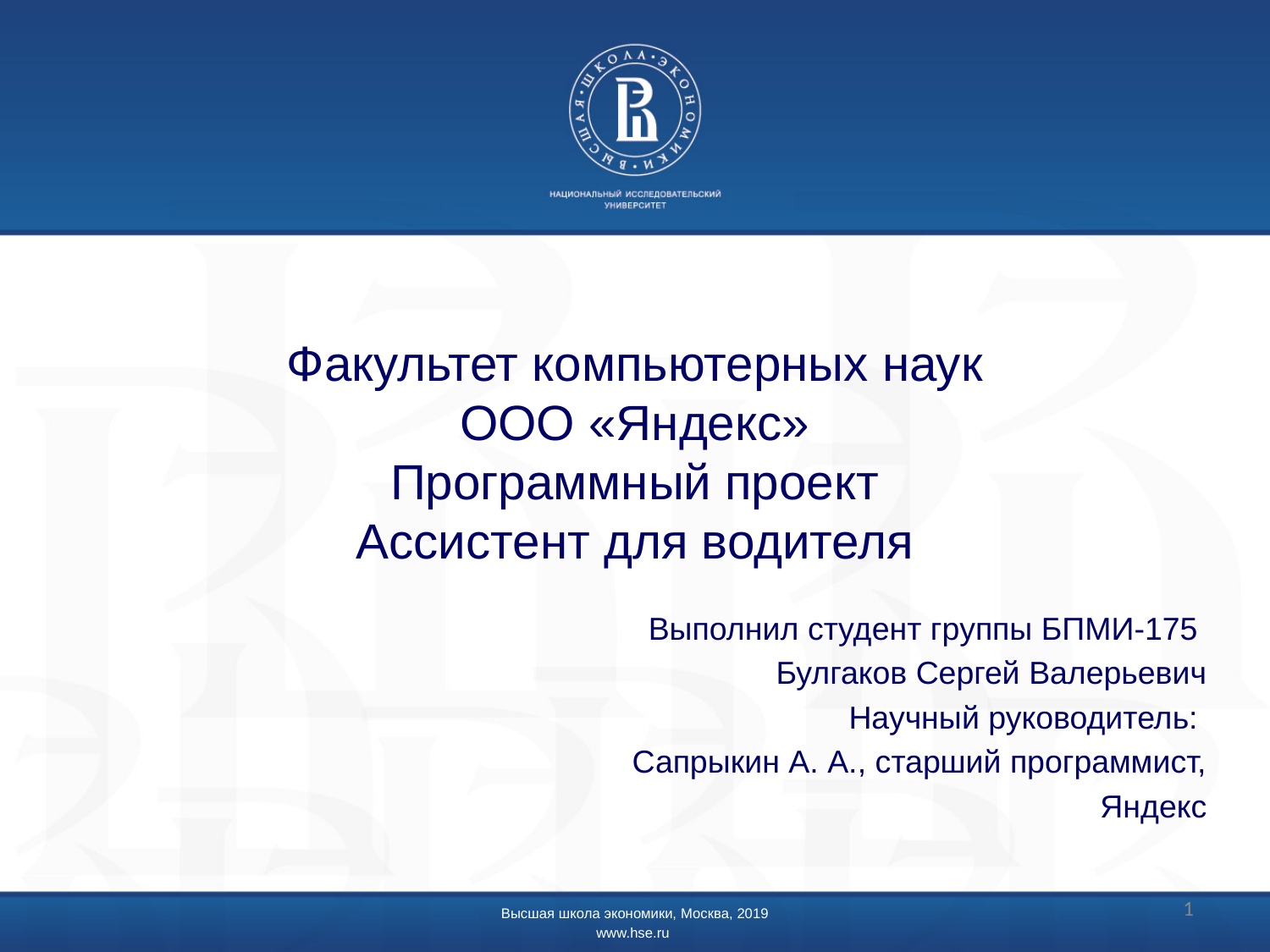

# Факультет компьютерных наук ООО «Яндекс» Программный проект Ассистент для водителя
Выполнил студент группы БПМИ-175
Булгаков Сергей Валерьевич
Научный руководитель:
Сапрыкин А. А., старший программист,
Яндекс
1
Высшая школа экономики, Москва, 2019
www.hse.ru